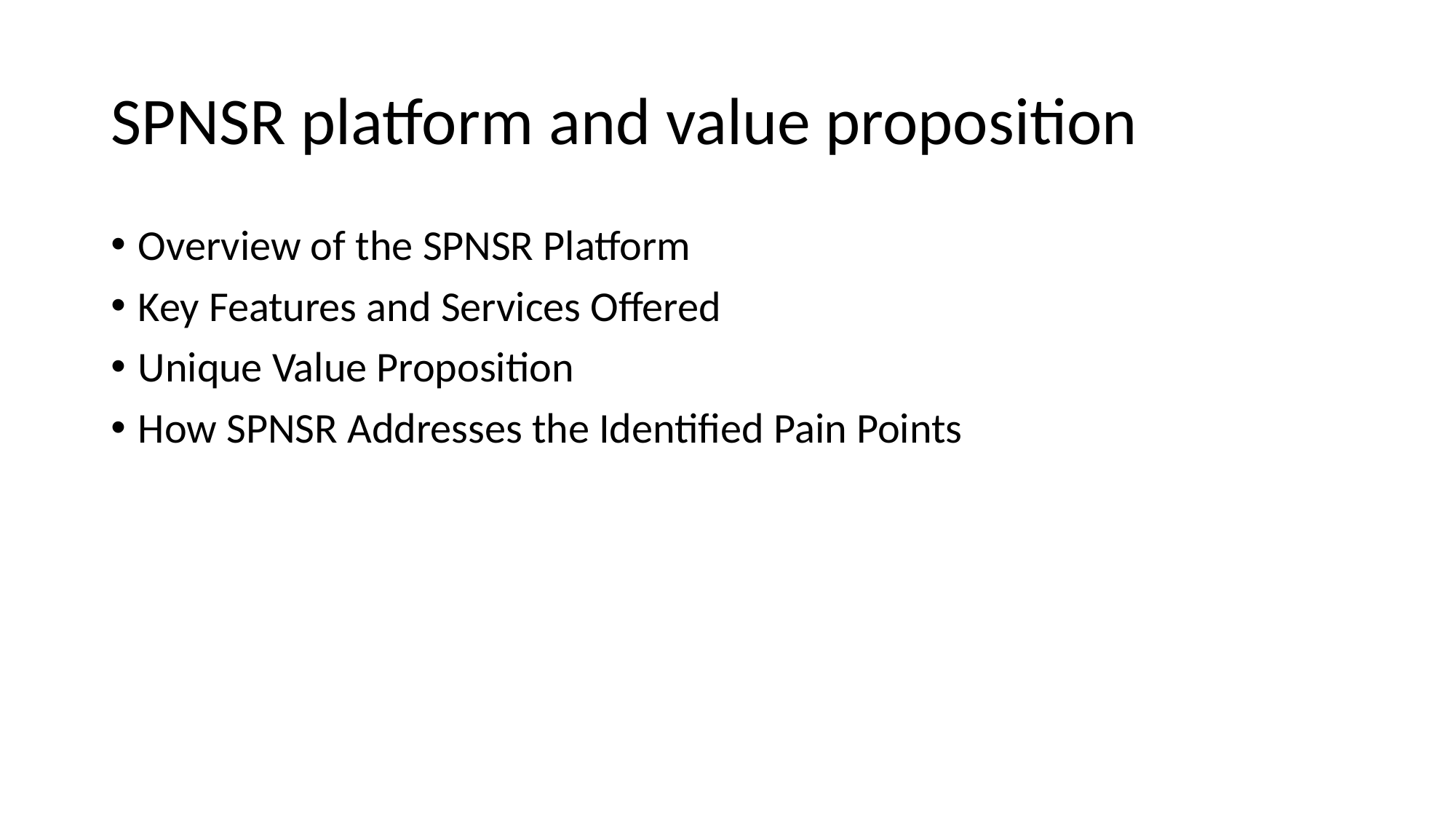

# SPNSR platform and value proposition
Overview of the SPNSR Platform
Key Features and Services Offered
Unique Value Proposition
How SPNSR Addresses the Identified Pain Points